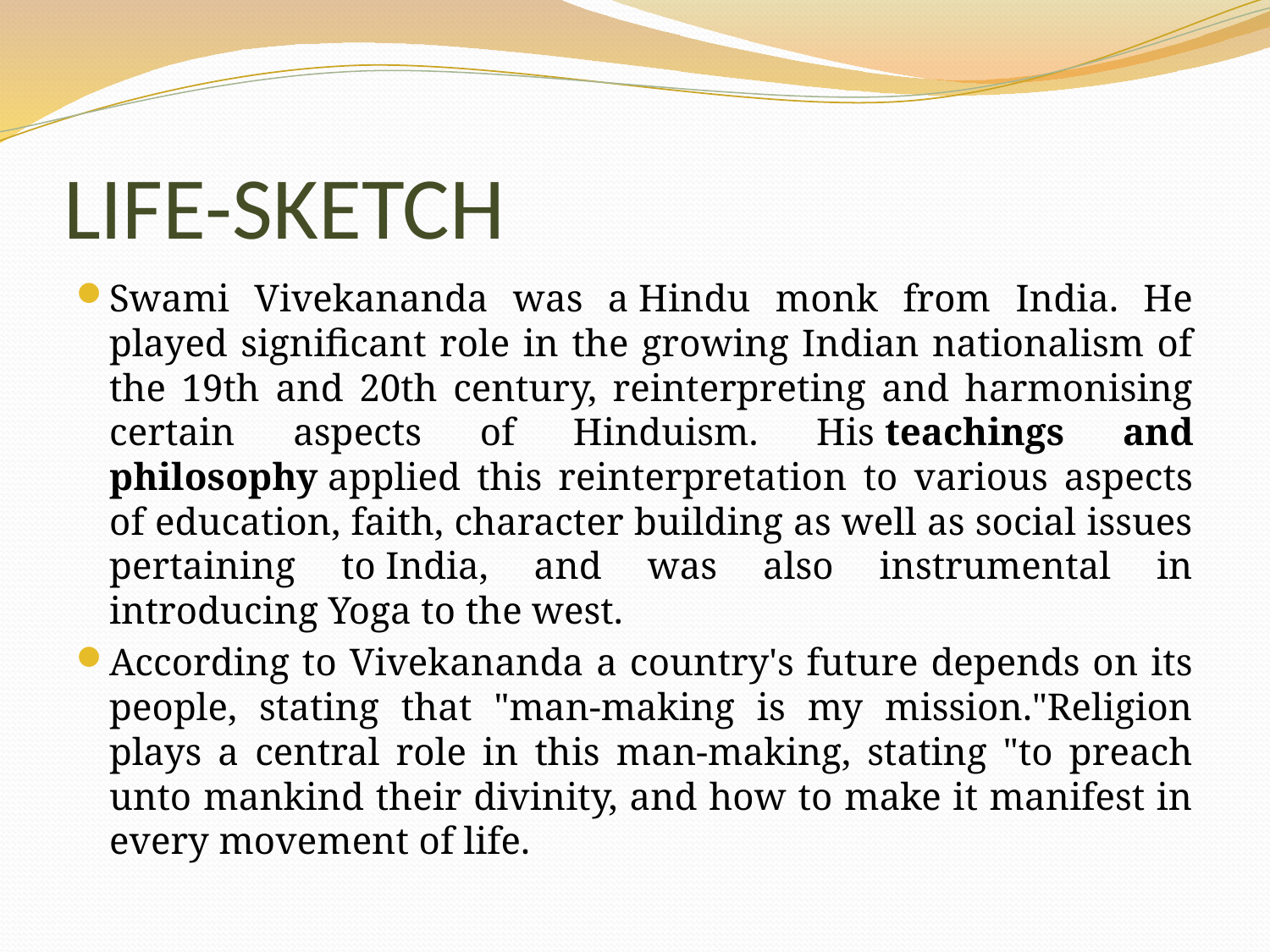

# LIFE-SKETCH
Swami Vivekananda was a Hindu monk from India. He played significant role in the growing Indian nationalism of the 19th and 20th century, reinterpreting and harmonising certain aspects of Hinduism. His teachings and philosophy applied this reinterpretation to various aspects of education, faith, character building as well as social issues pertaining to India, and was also instrumental in introducing Yoga to the west.
According to Vivekananda a country's future depends on its people, stating that "man-making is my mission."Religion plays a central role in this man-making, stating "to preach unto mankind their divinity, and how to make it manifest in every movement of life.